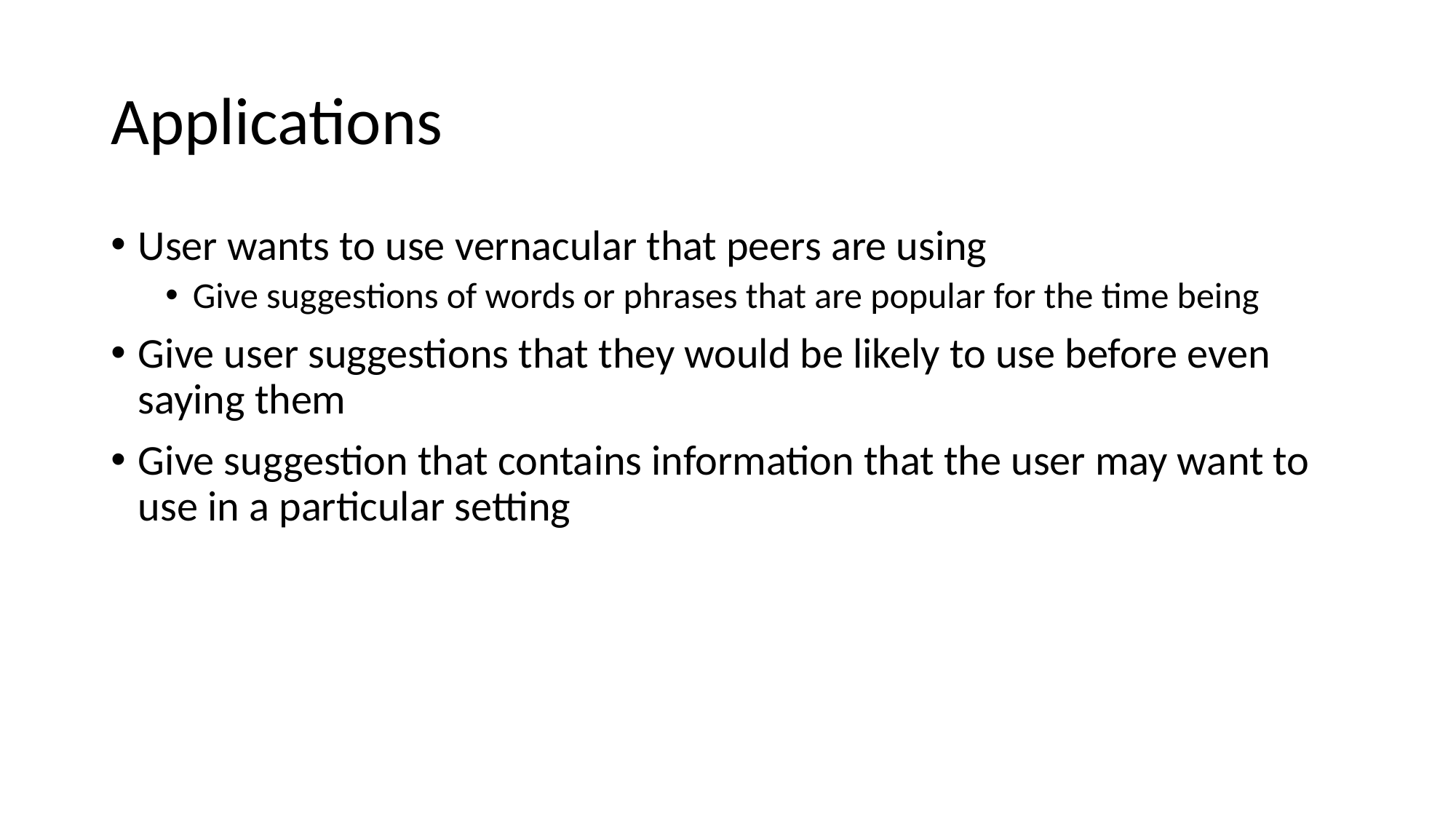

# Applications
User wants to use vernacular that peers are using
Give suggestions of words or phrases that are popular for the time being
Give user suggestions that they would be likely to use before even saying them
Give suggestion that contains information that the user may want to use in a particular setting